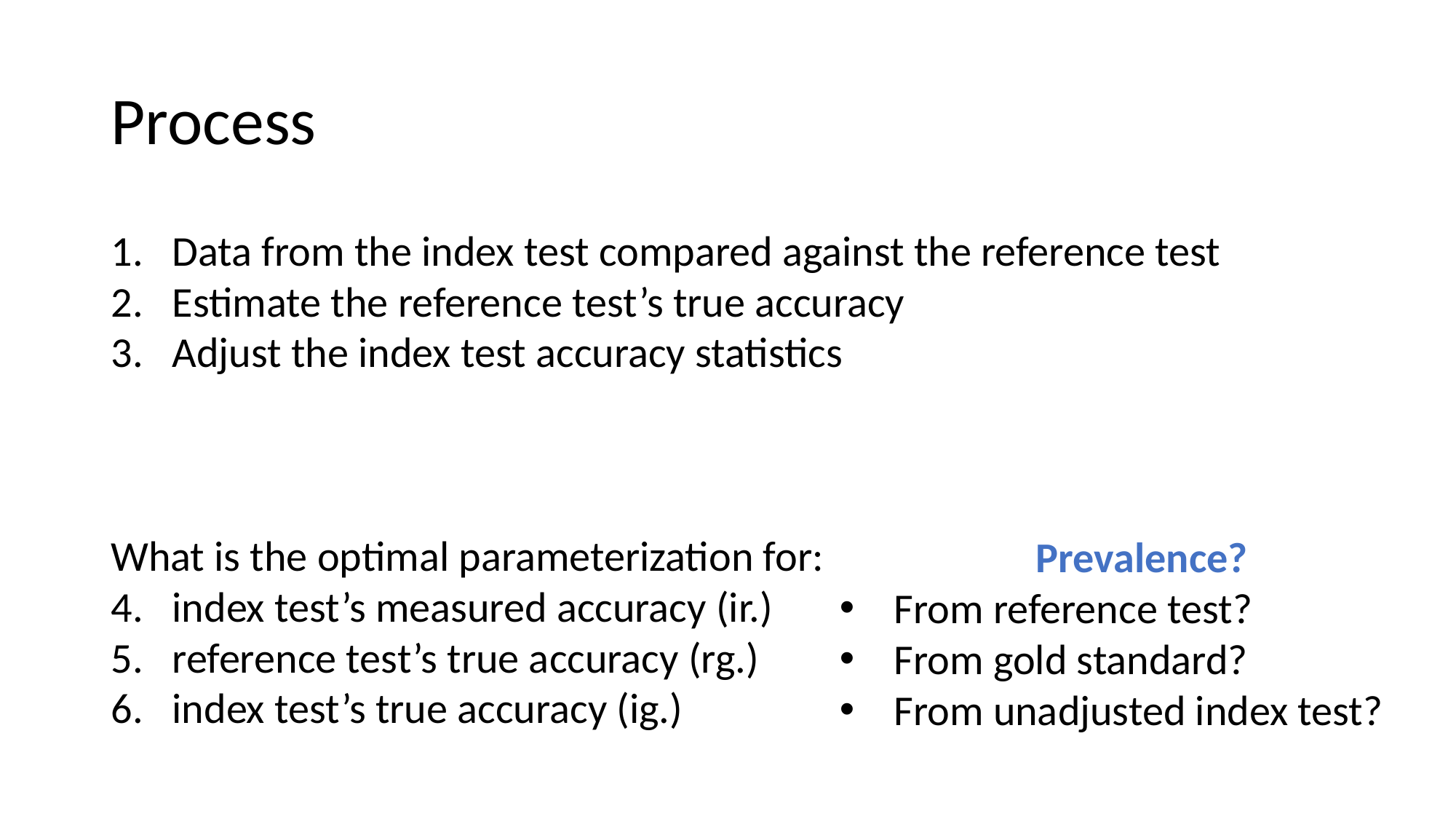

# Process
Data from the index test compared against the reference test
Estimate the reference test’s true accuracy
Adjust the index test accuracy statistics

What is the optimal parameterization for:
index test’s measured accuracy (ir.)
reference test’s true accuracy (rg.)
index test’s true accuracy (ig.)

Prevalence?
From reference test?
From gold standard?
From unadjusted index test?